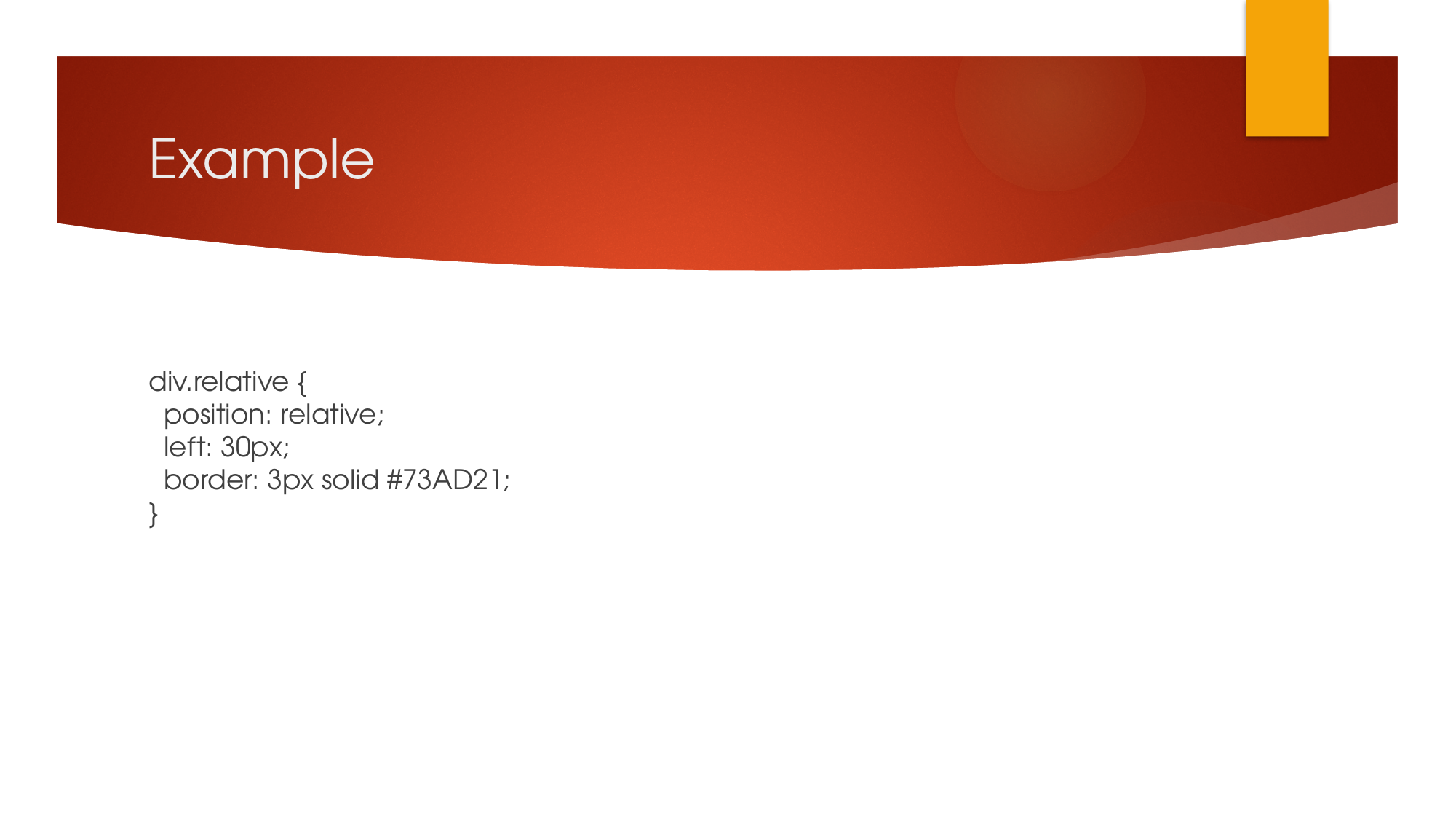

# Example

div.relative {
  position: relative;
  left: 30px;
  border: 3px solid #73AD21;
}